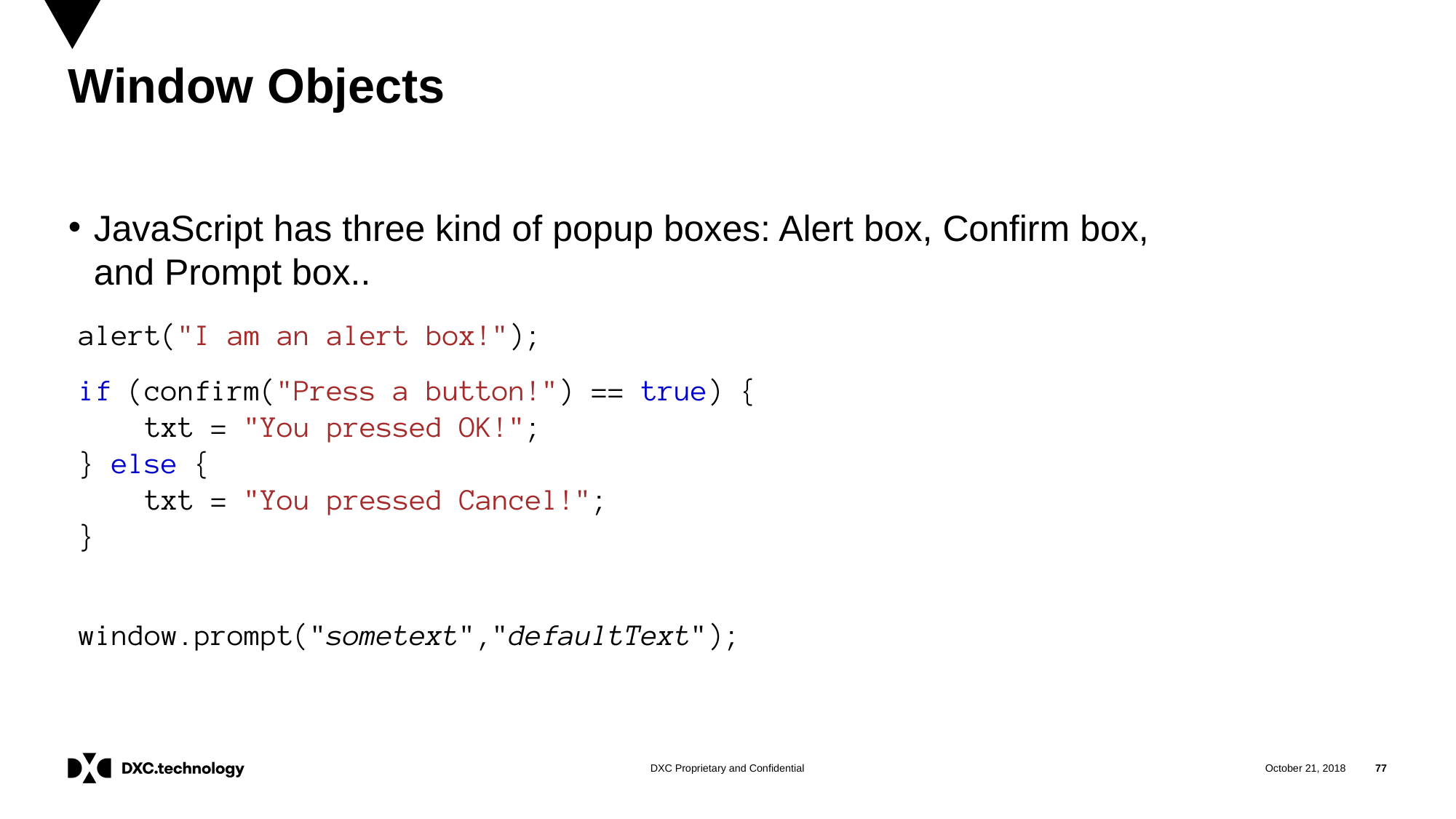

# Window Objects
JavaScript has three kind of popup boxes: Alert box, Confirm box, and Prompt box..

alert("I am an alert box!");
if (confirm("Press a button!") == true) {
    txt = "You pressed OK!";
} else {
    txt = "You pressed Cancel!";
}
window.prompt("sometext","defaultText");